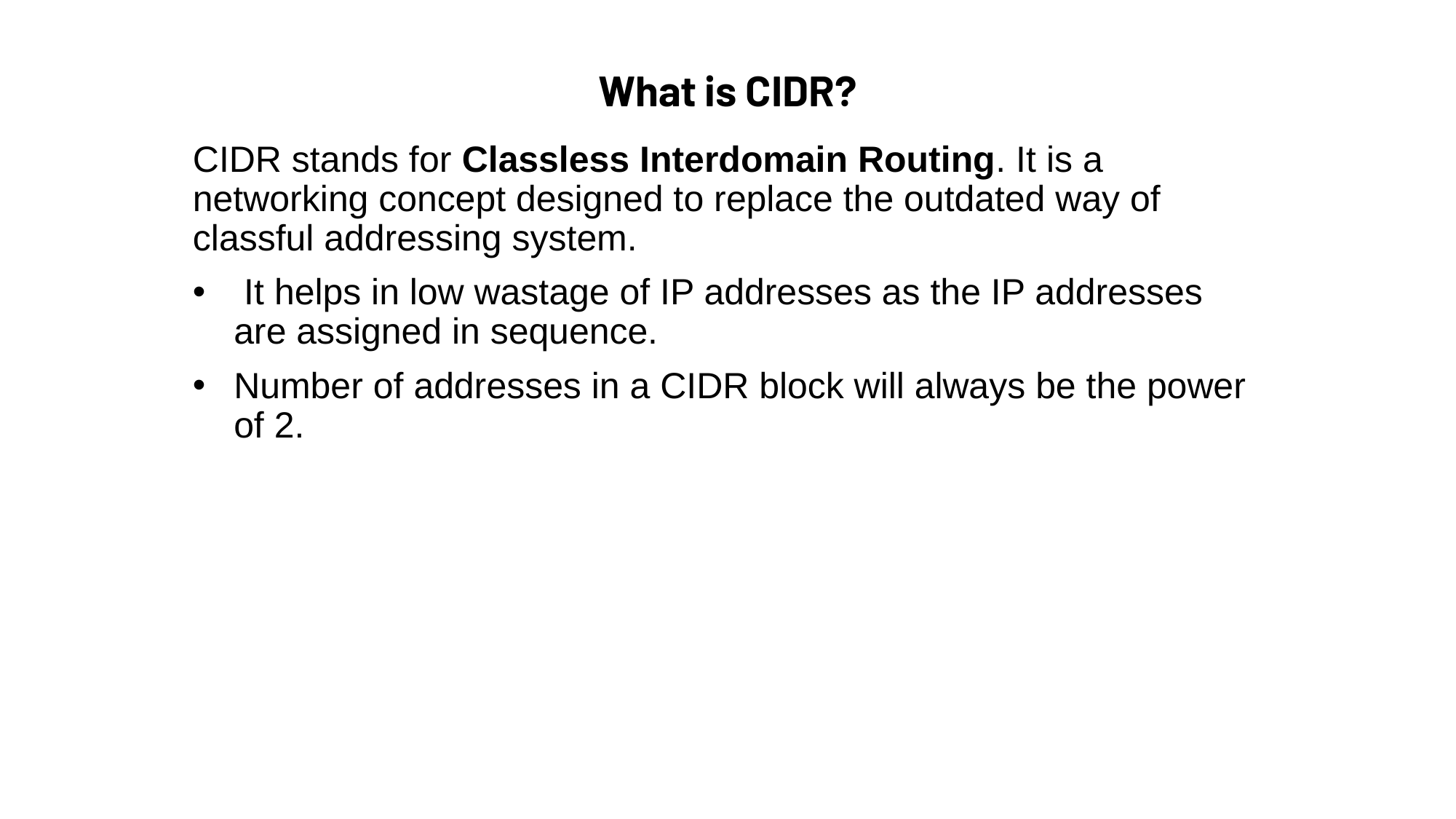

# What is CIDR?
CIDR stands for Classless Interdomain Routing. It is a networking concept designed to replace the outdated way of classful addressing system.
 It helps in low wastage of IP addresses as the IP addresses are assigned in sequence.
Number of addresses in a CIDR block will always be the power of 2.